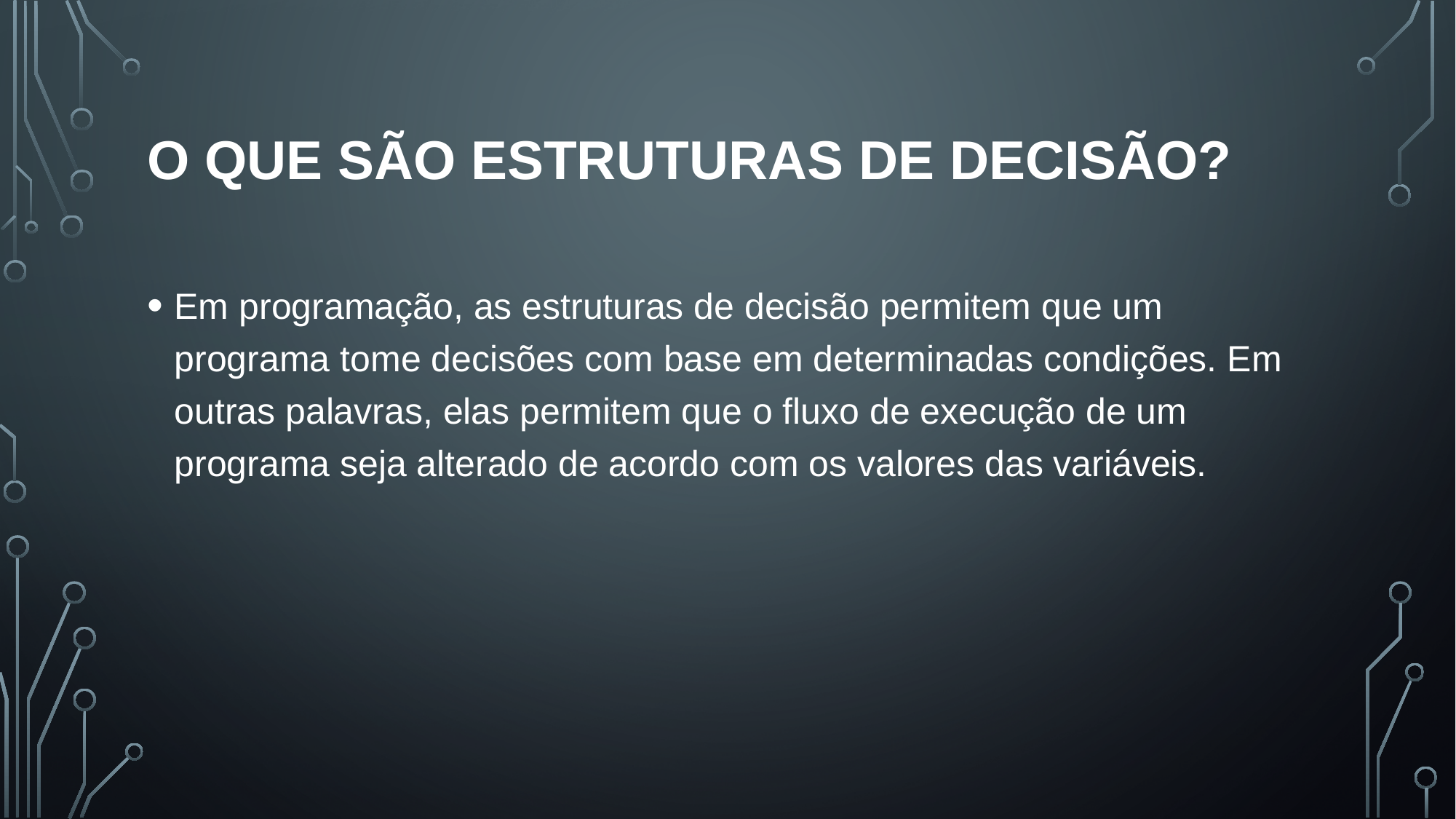

# O que são estruturas de decisão?
Em programação, as estruturas de decisão permitem que um programa tome decisões com base em determinadas condições. Em outras palavras, elas permitem que o fluxo de execução de um programa seja alterado de acordo com os valores das variáveis.